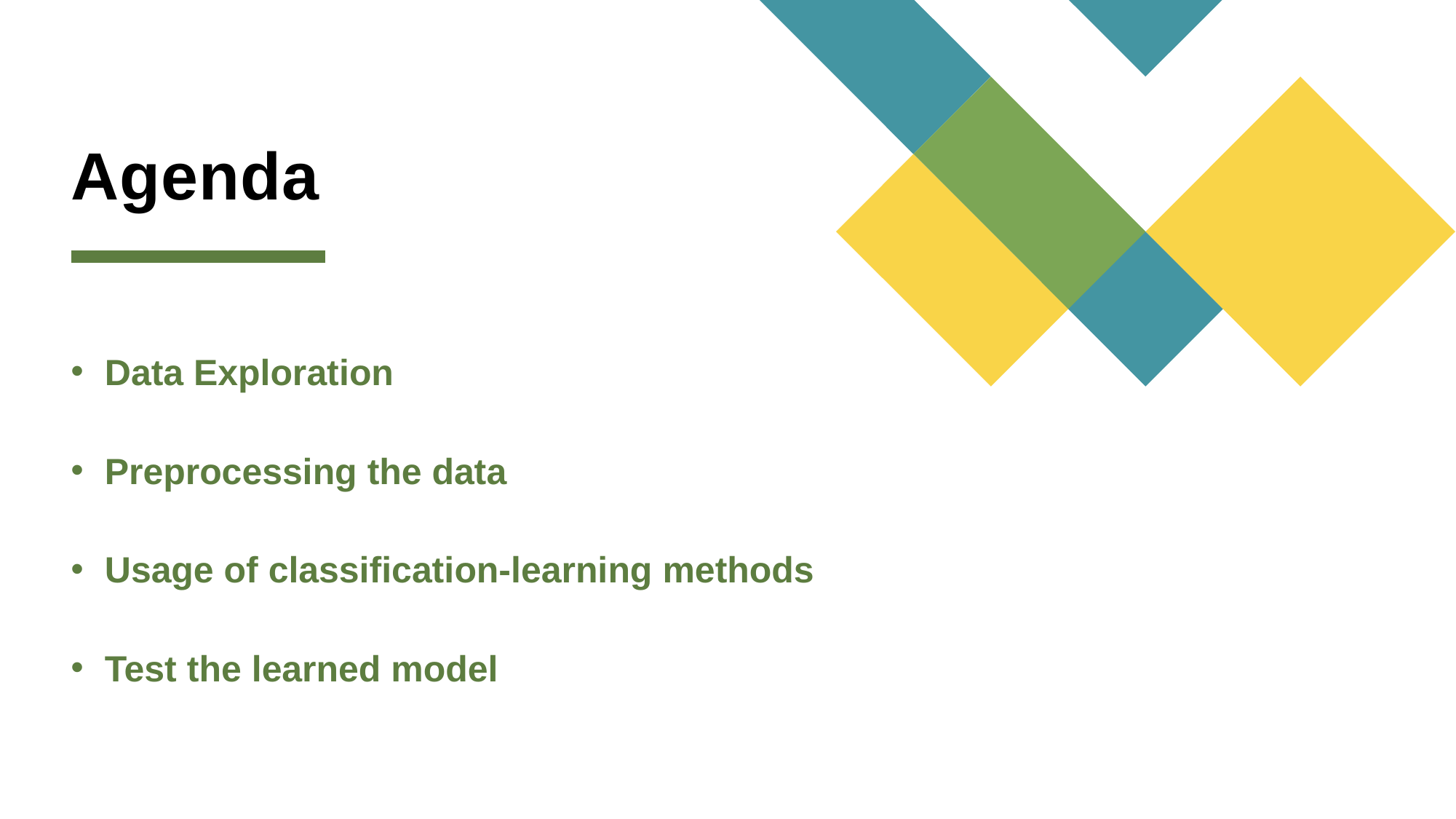

# Agenda
Data Exploration
Preprocessing the data
Usage of classification-learning methods
Test the learned model